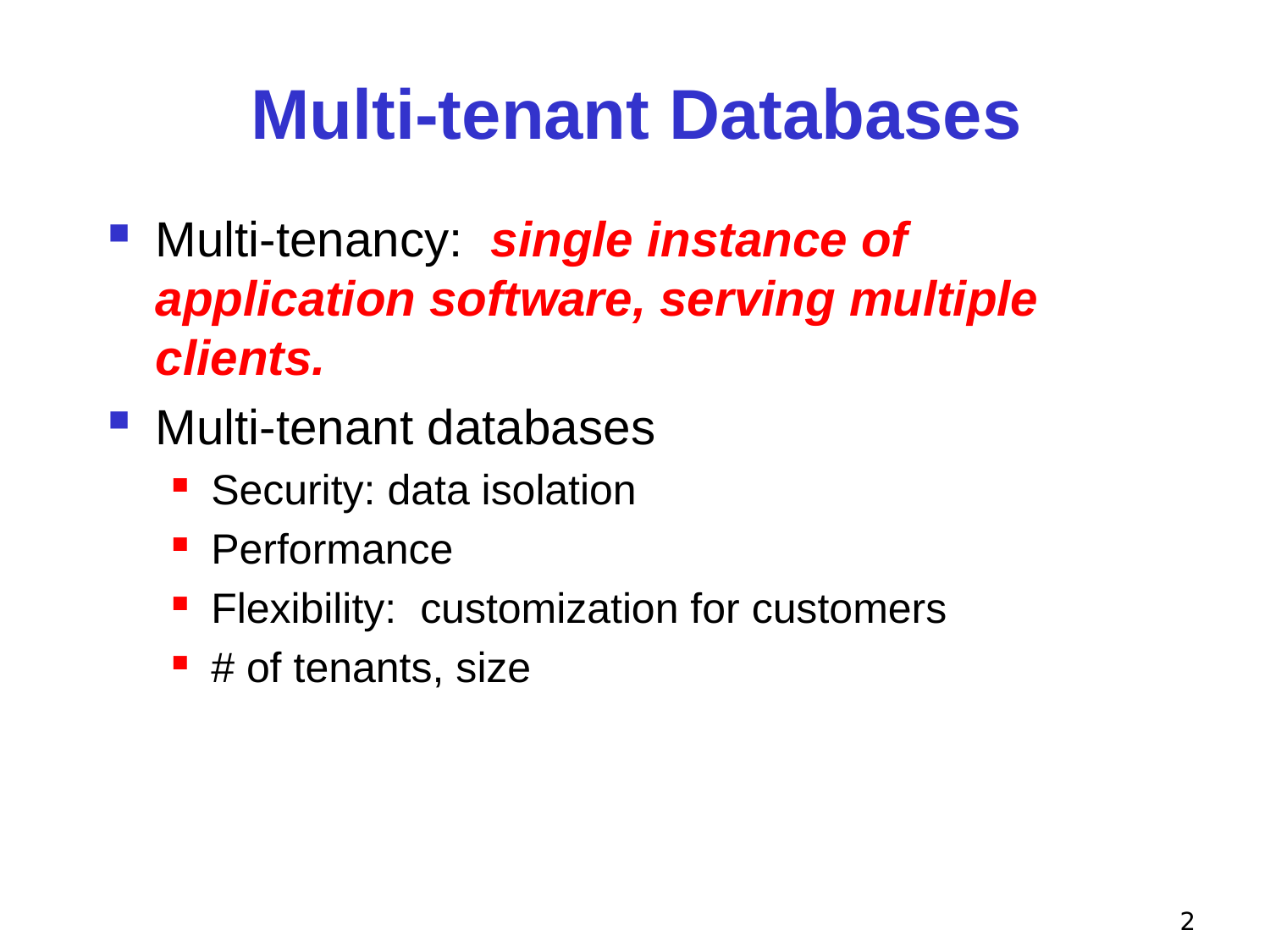

Multi-tenant Databases
Multi-tenancy:  single instance of  application software, serving multiple clients.
Multi-tenant databases
Security: data isolation
Performance
Flexibility:  customization for customers
# of tenants, size

2